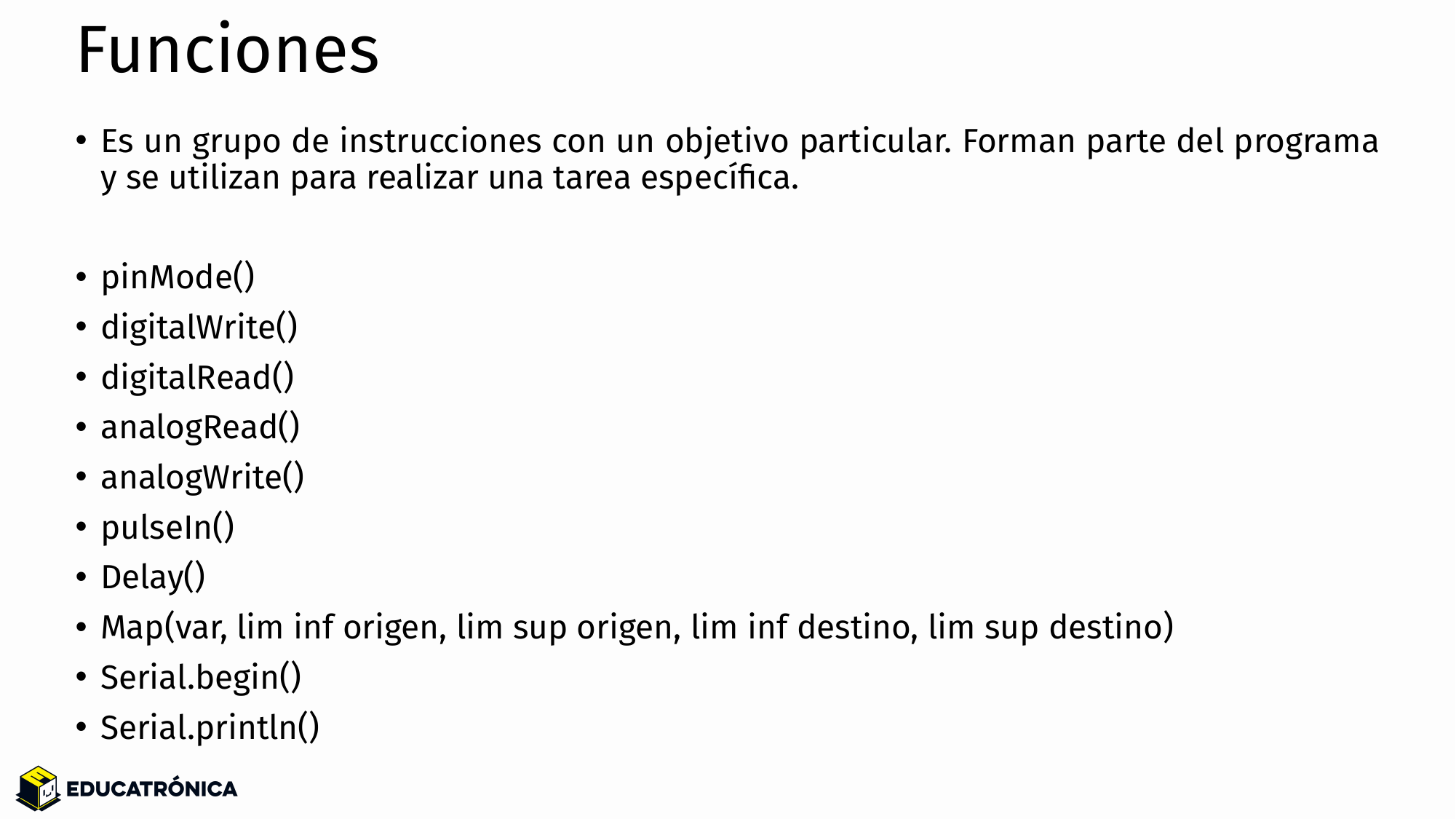

# Funciones
Es un grupo de instrucciones con un objetivo particular. Forman parte del programa y se utilizan para realizar una tarea específica.

pinMode()
digitalWrite()
digitalRead()
analogRead()
analogWrite()
pulseIn()
Delay()
Map(var, lim inf origen, lim sup origen, lim inf destino, lim sup destino)
Serial.begin()
Serial.println()